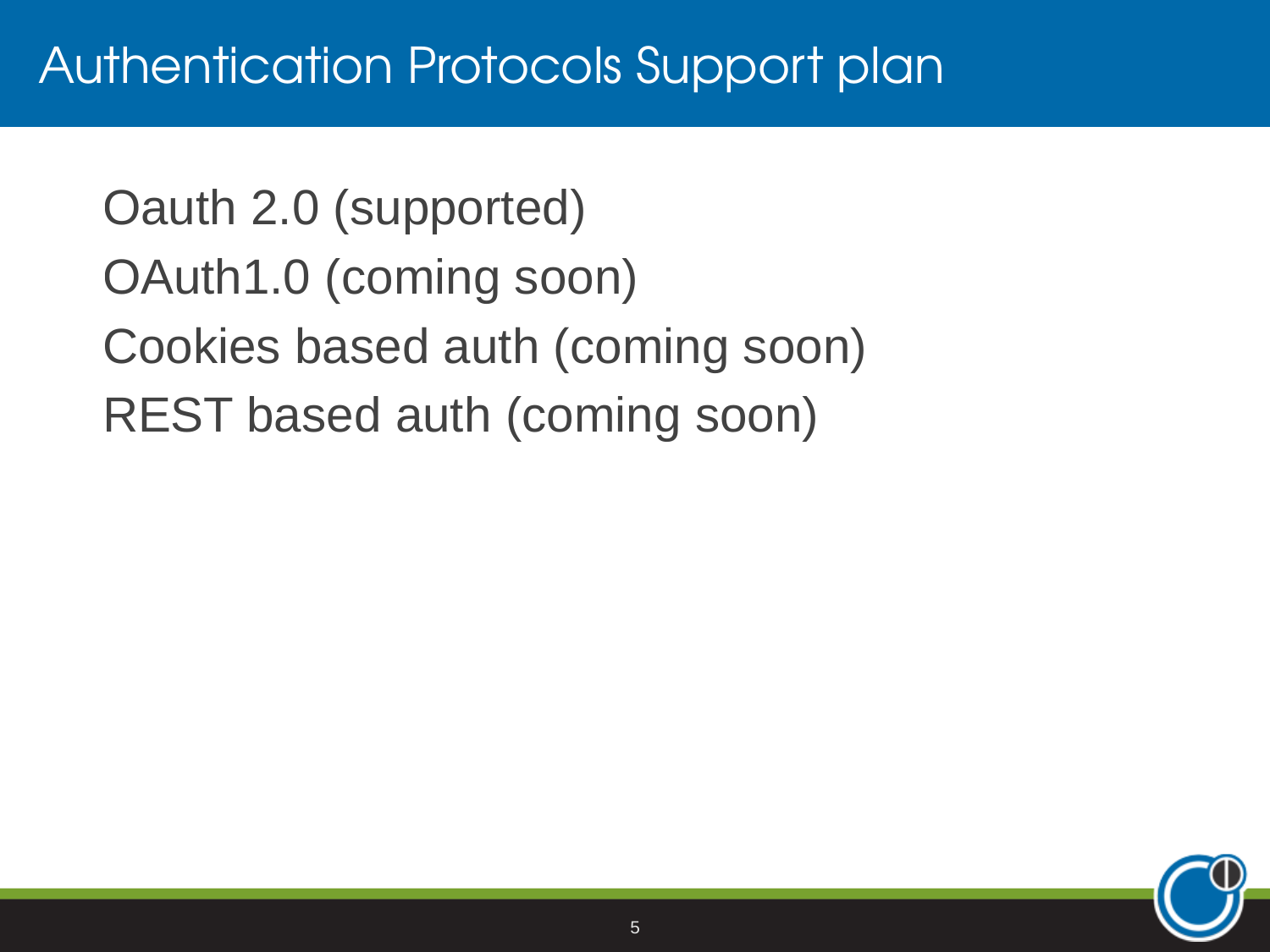

# Authentication Protocols Support plan
Oauth 2.0 (supported)
OAuth1.0 (coming soon)
Cookies based auth (coming soon)
REST based auth (coming soon)

5